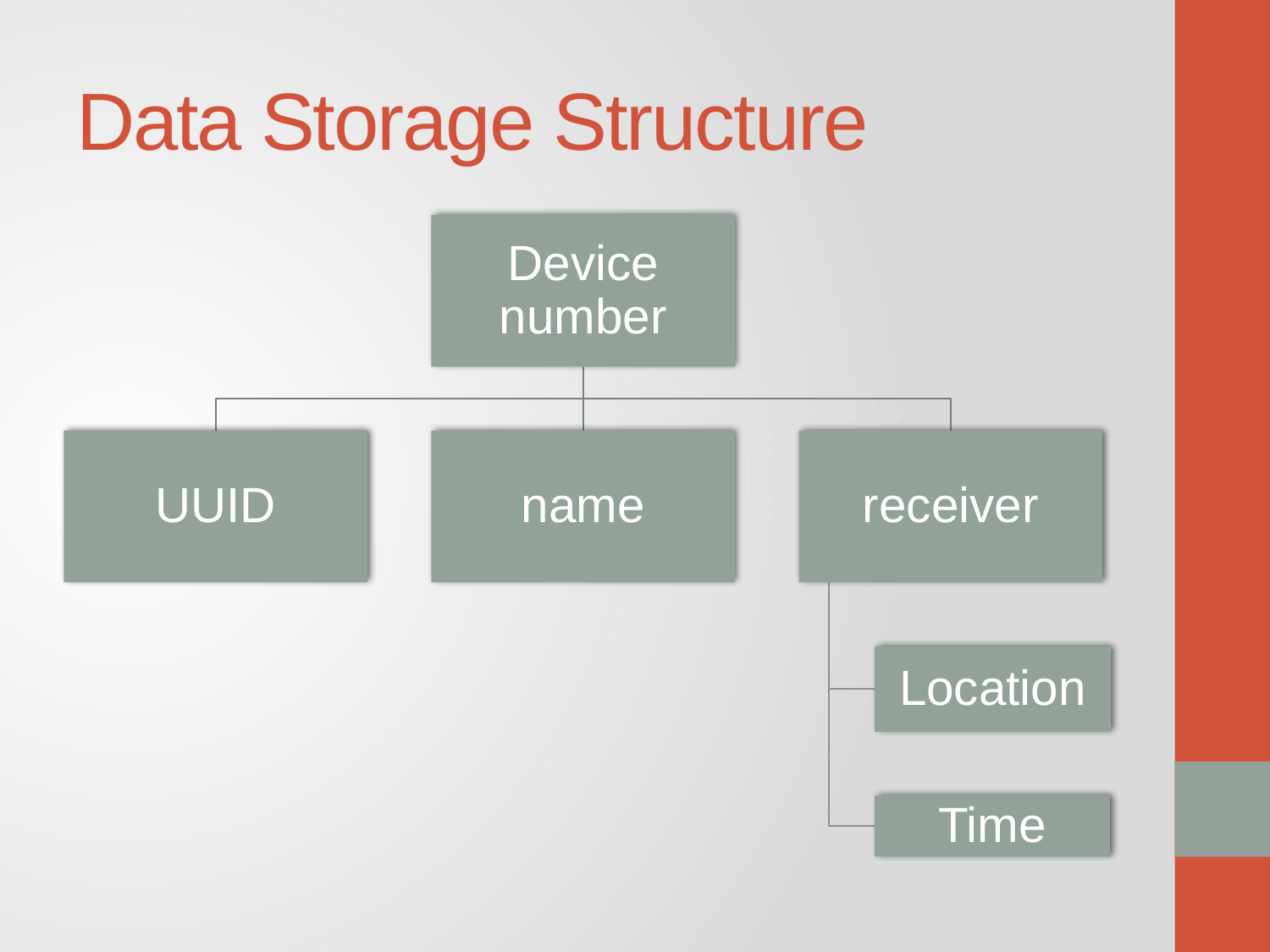

# Data Storage Structure
Device number
UUID
name
receiver
Location
Time